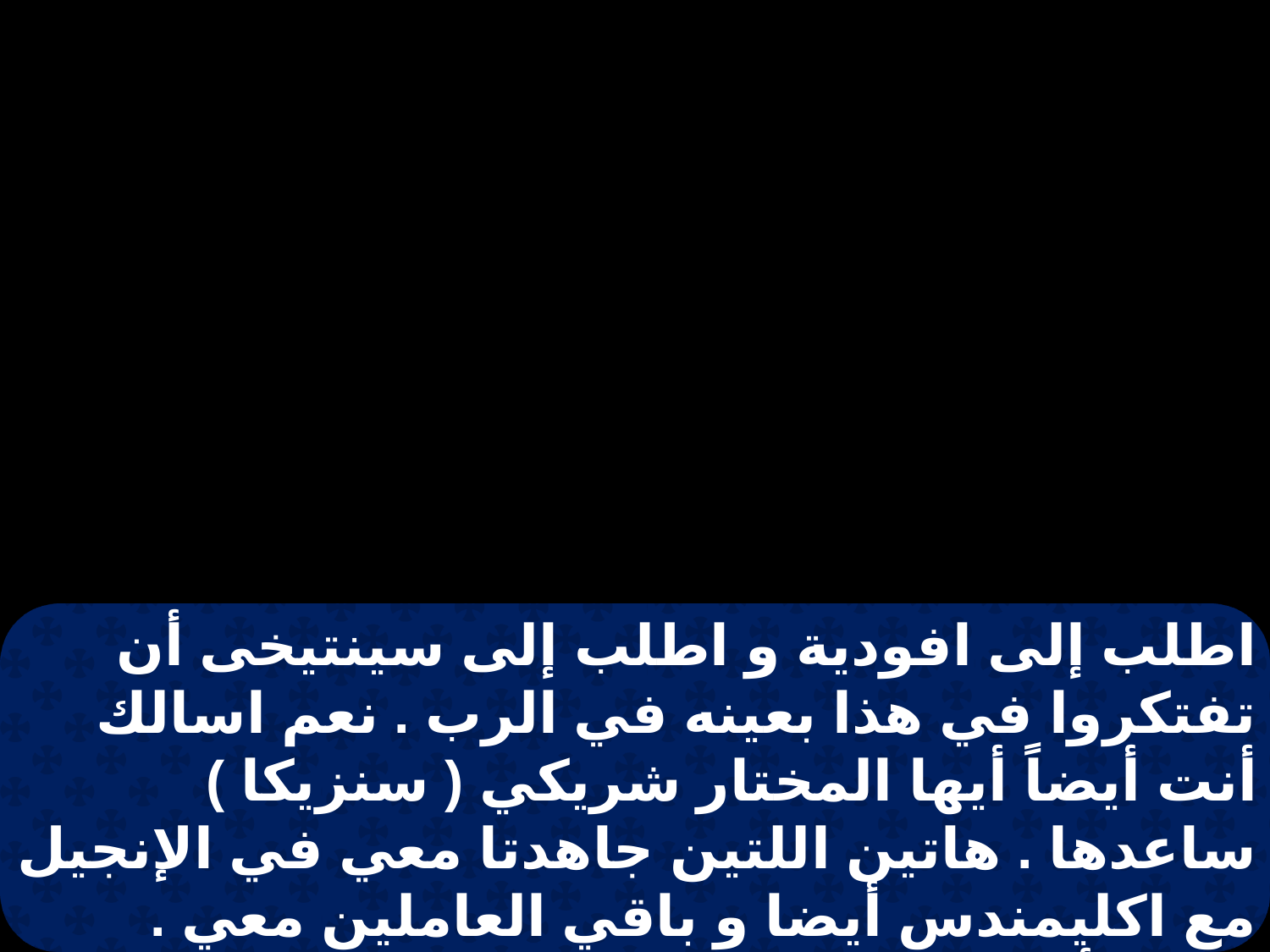

اطلب إلى افودية و اطلب إلى سينتيخى أن تفتكروا في هذا بعينه في الرب . نعم اسالك أنت أيضاً أيها المختار شريكي ( سنزيكا ) ساعدها . هاتين اللتين جاهدتا معي في الإنجيل مع اكليمندس أيضا و باقي العاملين معي . الذين أسماءهم مكتوبة في سفر الحياة . افرحوا في الرب كل حين و أقول أيضاً افرحوا . و ليظهر حلمكم لجميع الناس .